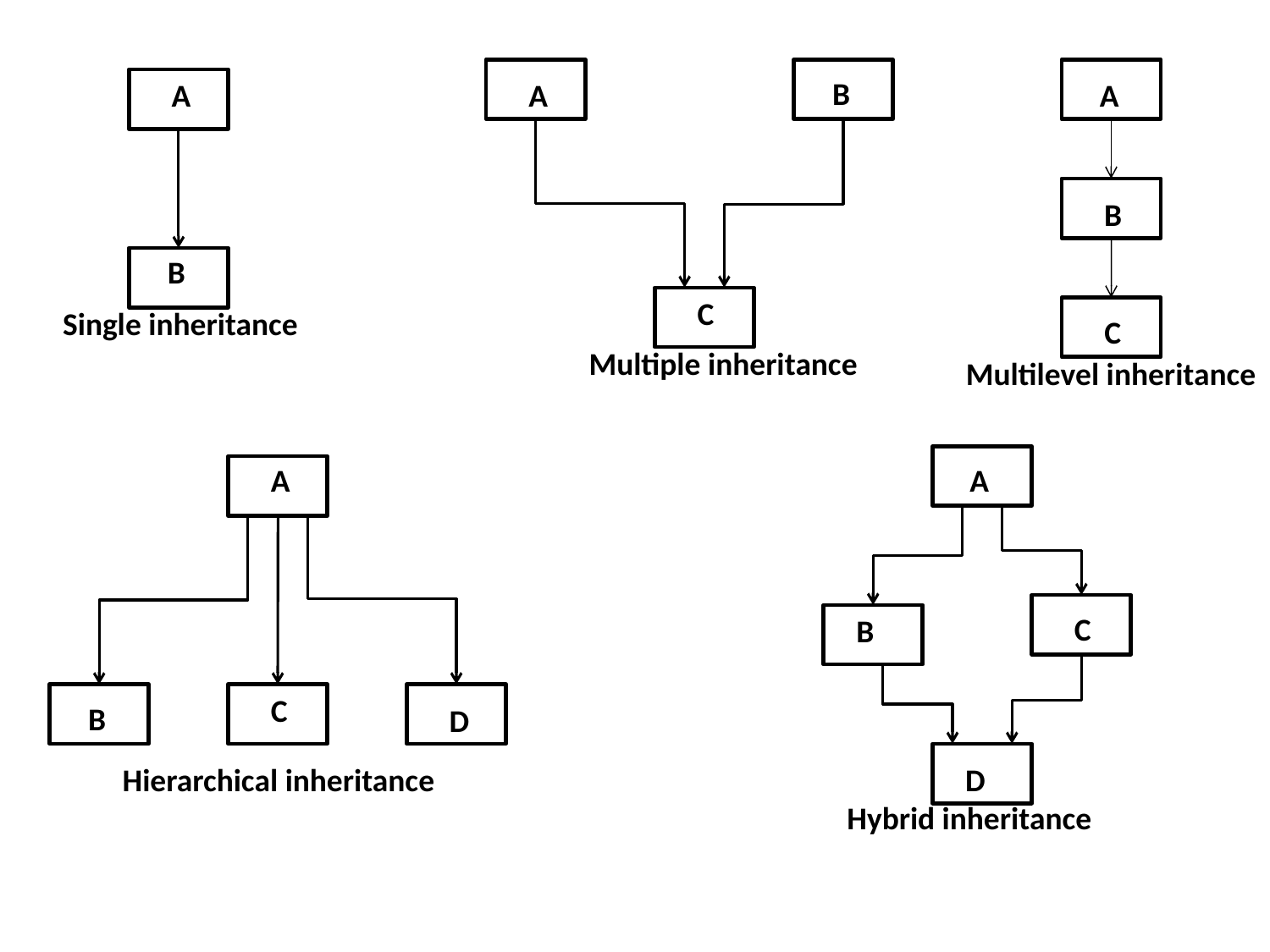

B

A
A
A

B
B

C
Single inheritance

C
Multiple inheritance
Multilevel inheritance
vv
A
A

C

B

C

B
D

Hierarchical inheritance
D
Hybrid inheritance